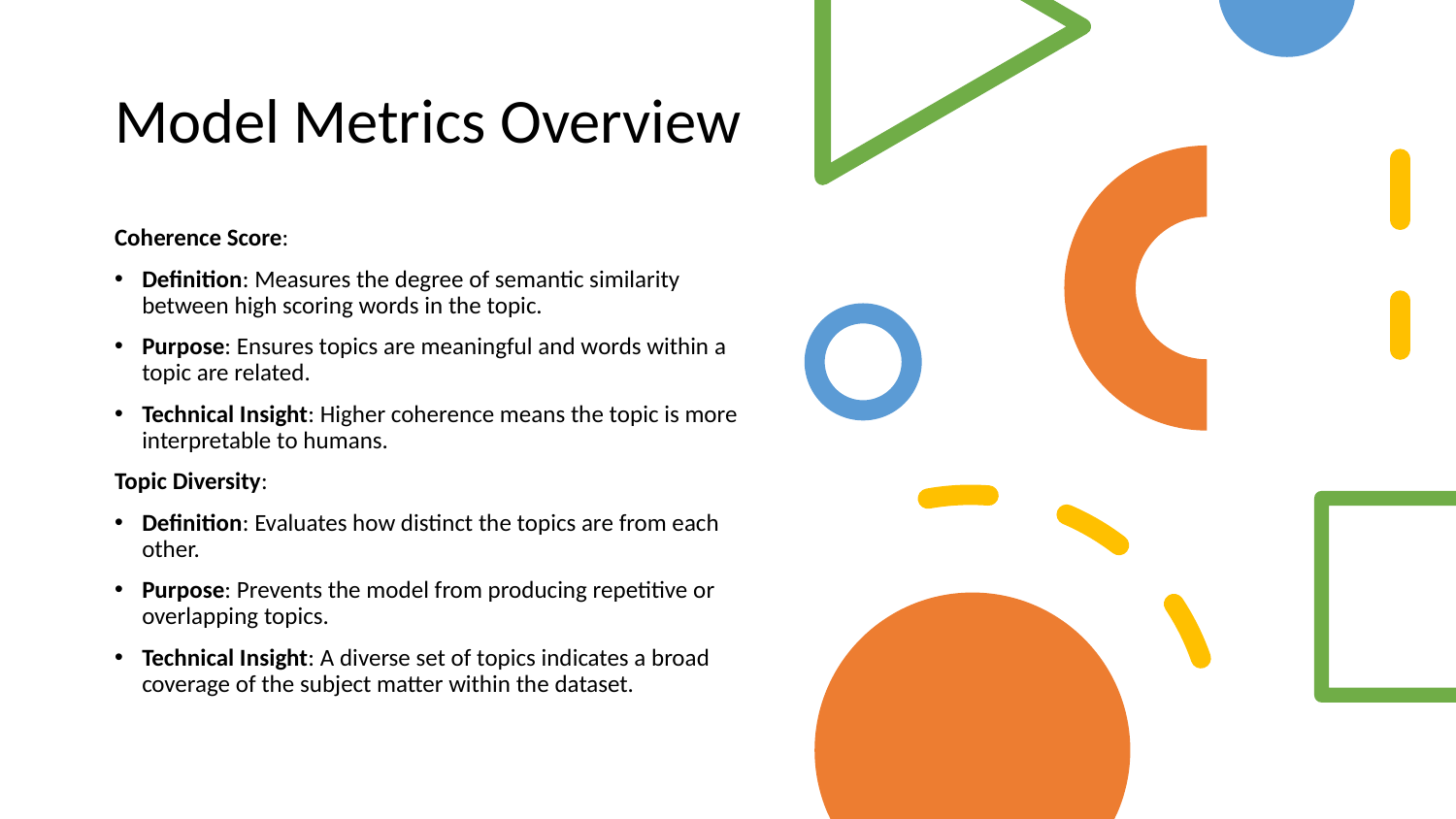

# Model Metrics Overview

Coherence Score:
Definition: Measures the degree of semantic similarity between high scoring words in the topic.
Purpose: Ensures topics are meaningful and words within a topic are related.
Technical Insight: Higher coherence means the topic is more interpretable to humans.
Topic Diversity:
Definition: Evaluates how distinct the topics are from each other.
Purpose: Prevents the model from producing repetitive or overlapping topics.
Technical Insight: A diverse set of topics indicates a broad coverage of the subject matter within the dataset.